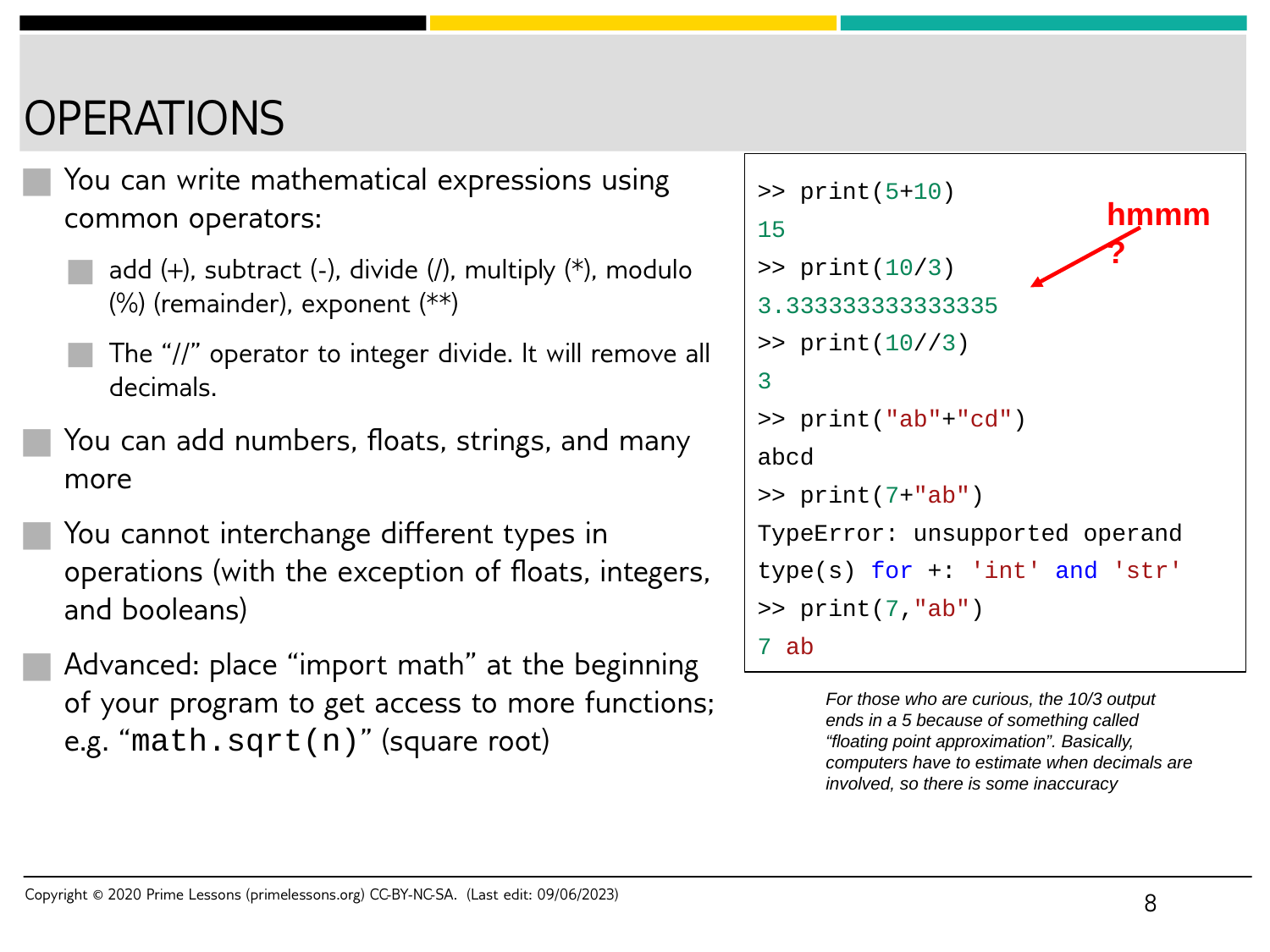

# OPERATIONS
>> print(5+10)
15
>> print(10/3)
3.333333333333335
>> print(10//3)
3
>> print("ab"+"cd")
abcd
>> print(7+"ab")
TypeError: unsupported operand type(s) for +: 'int' and 'str'
>> print(7,"ab")
7 ab
You can write mathematical expressions using common operators:
add (+), subtract (-), divide (/), multiply (*), modulo (%) (remainder), exponent (**)
The “//” operator to integer divide. It will remove all decimals.
You can add numbers, floats, strings, and many more
You cannot interchange different types in operations (with the exception of floats, integers, and booleans)
Advanced: place “import math” at the beginning of your program to get access to more functions; e.g. “math.sqrt(n)” (square root)
hmmm?
For those who are curious, the 10/3 output ends in a 5 because of something called “floating point approximation”. Basically, computers have to estimate when decimals are involved, so there is some inaccuracy
8
Copyright © 2020 Prime Lessons (primelessons.org) CC-BY-NC-SA.  (Last edit: 09/06/2023)